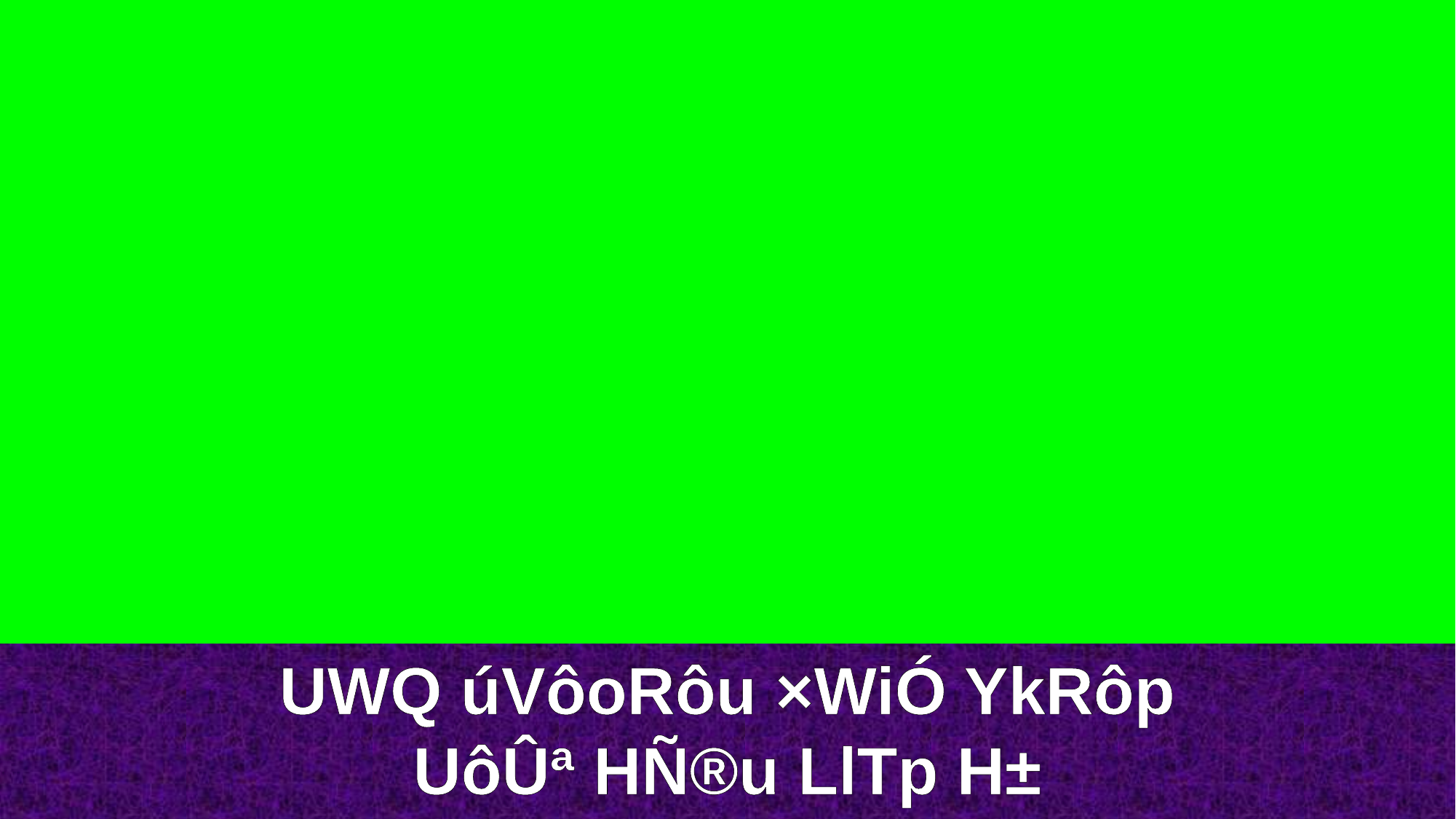

UWQ úVôoRôu ×WiÓ YkRôp UôÛª HÑ®u LlTp H±